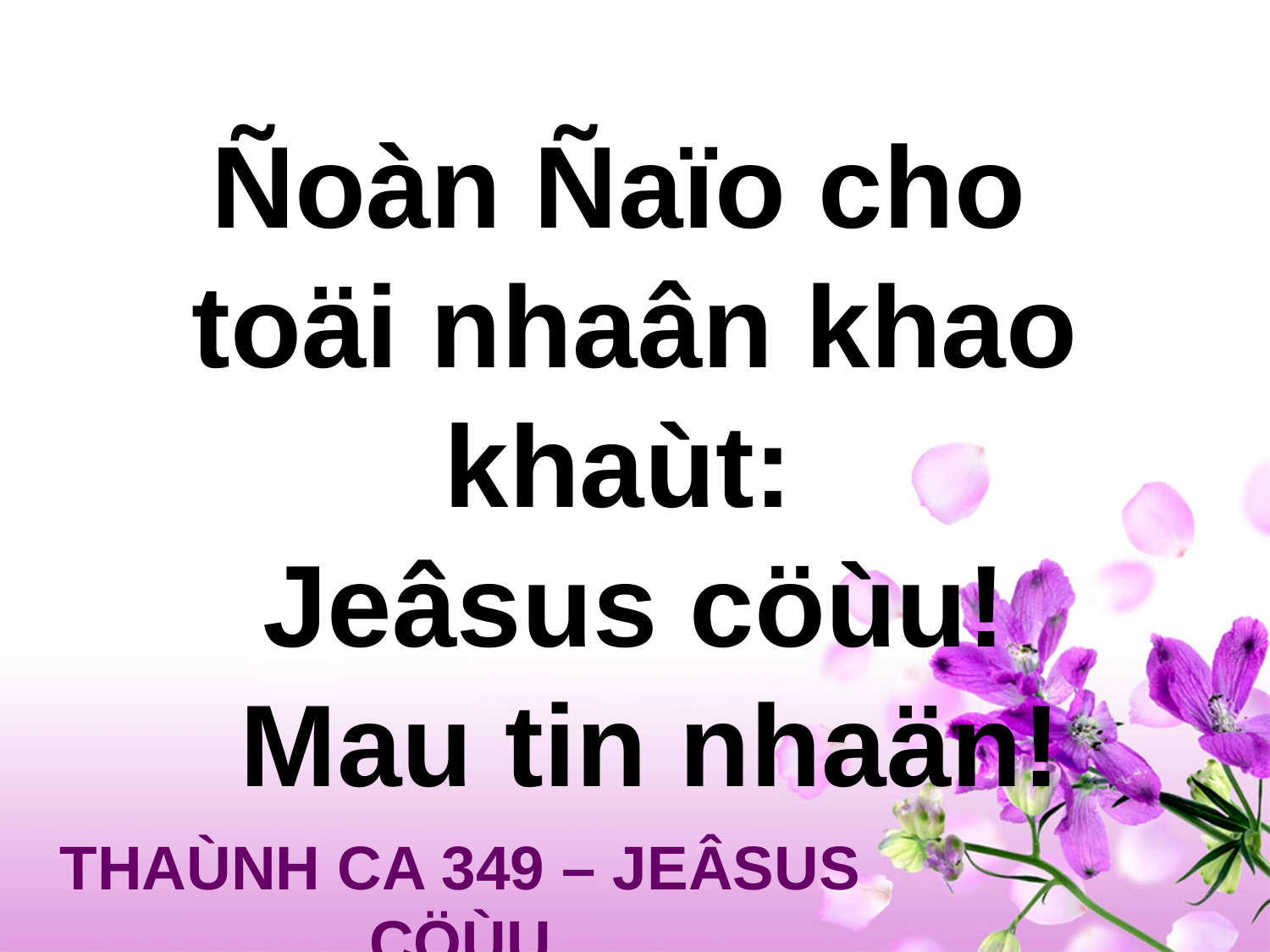

Ñoàn Ñaïo cho
toäi nhaân khao khaùt:
Jeâsus cöùu!
 Mau tin nhaän!
THAÙNH CA 349 – JEÂSUS CÖÙU